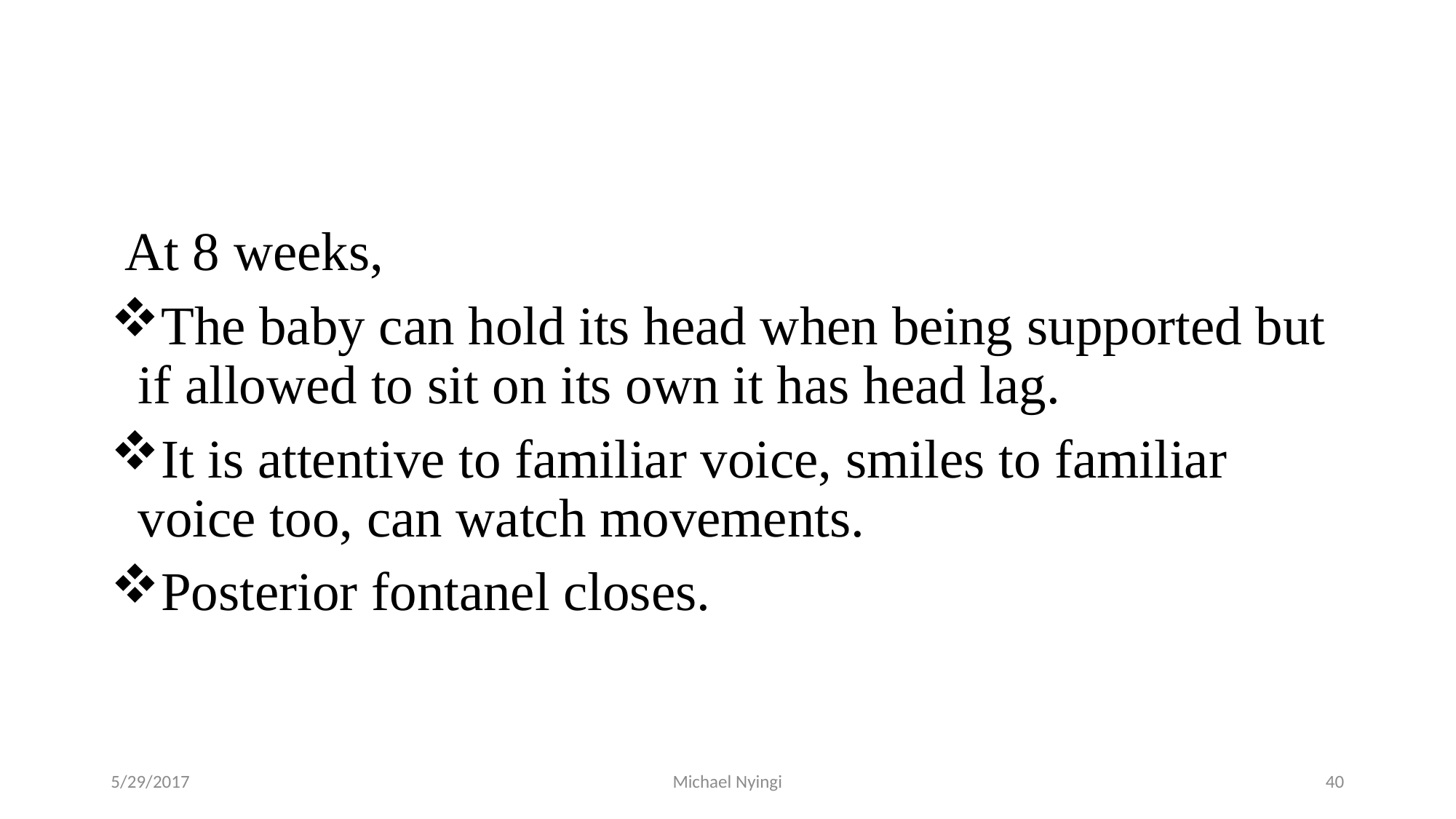

#
 At 8 weeks,
The baby can hold its head when being supported but if allowed to sit on its own it has head lag.
It is attentive to familiar voice, smiles to familiar voice too, can watch movements.
Posterior fontanel closes.

5/29/2017
Michael Nyingi
40